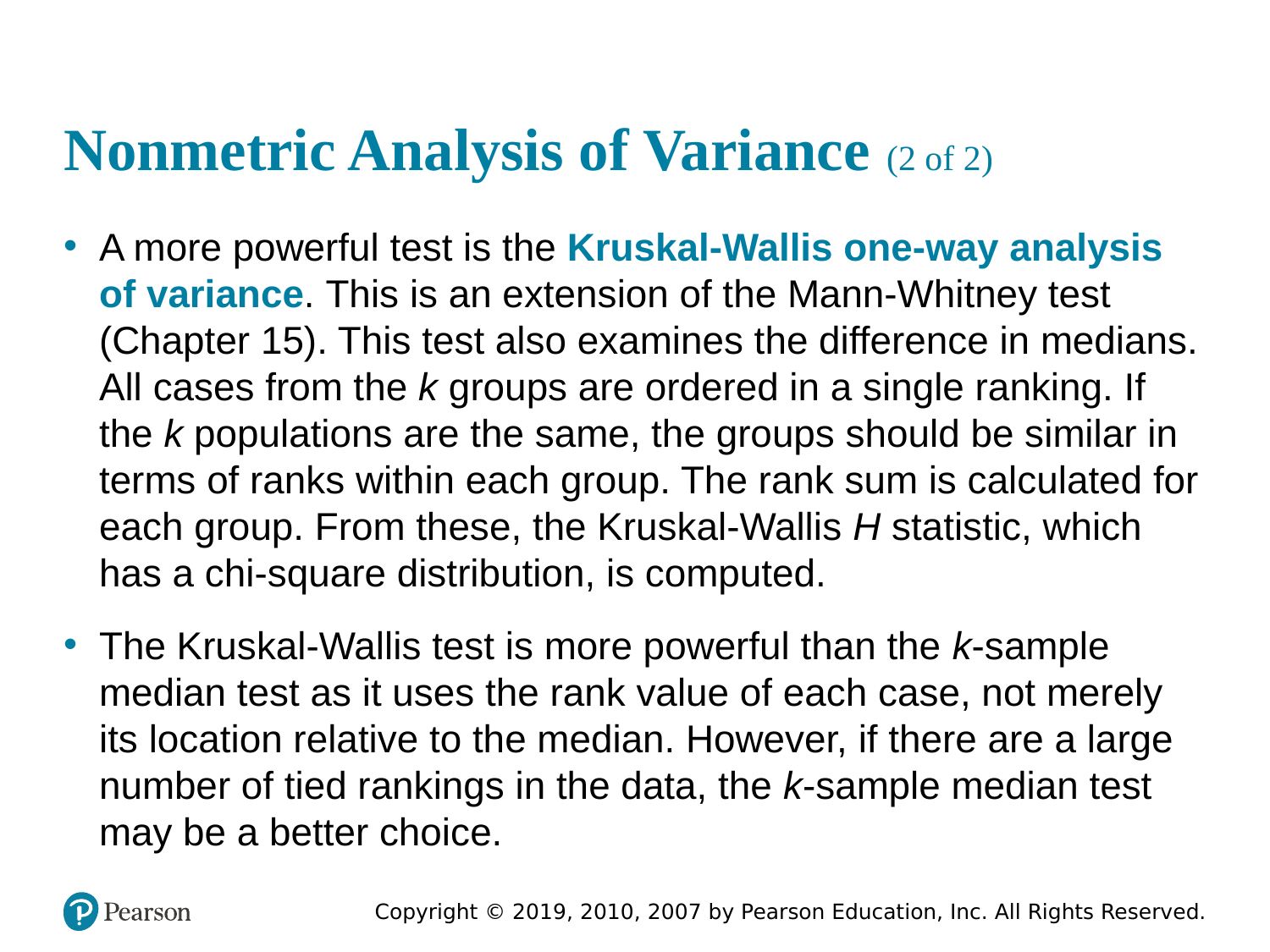

# Nonmetric Analysis of Variance (2 of 2)
A more powerful test is the Kruskal-Wallis one-way analysis of variance. This is an extension of the Mann-Whitney test (Chapter 15). This test also examines the difference in medians. All cases from the k groups are ordered in a single ranking. If the k populations are the same, the groups should be similar in terms of ranks within each group. The rank sum is calculated for each group. From these, the Kruskal-Wallis H statistic, which has a chi-square distribution, is computed.
The Kruskal-Wallis test is more powerful than the k-sample median test as it uses the rank value of each case, not merely its location relative to the median. However, if there are a large number of tied rankings in the data, the k-sample median test may be a better choice.